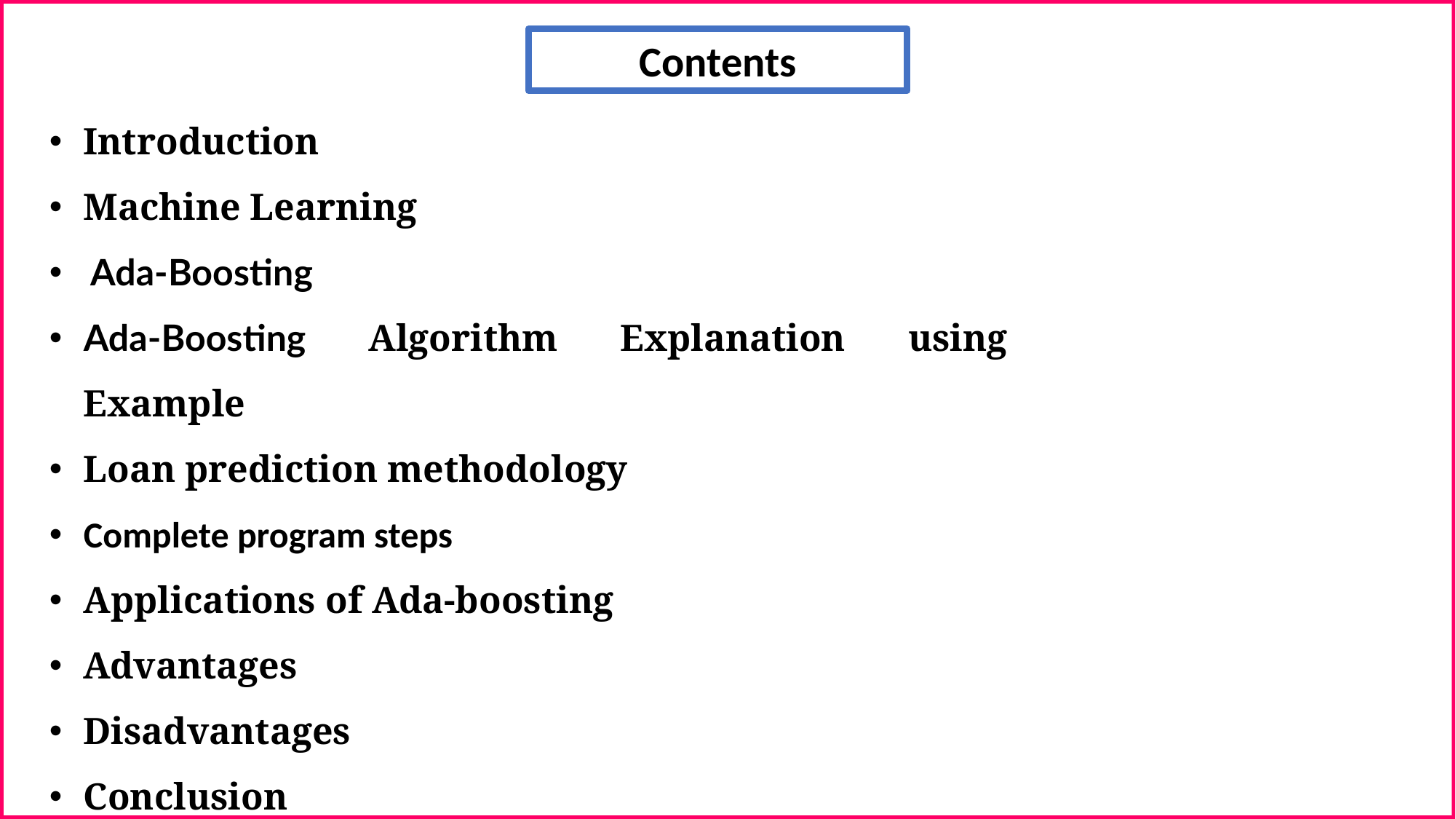

Contents
Introduction
Machine Learning
Ada-Boosting
Ada-Boosting Algorithm Explanation using Example
Loan prediction methodology
Complete program steps
Applications of Ada-boosting
Advantages
Disadvantages
Conclusion
References